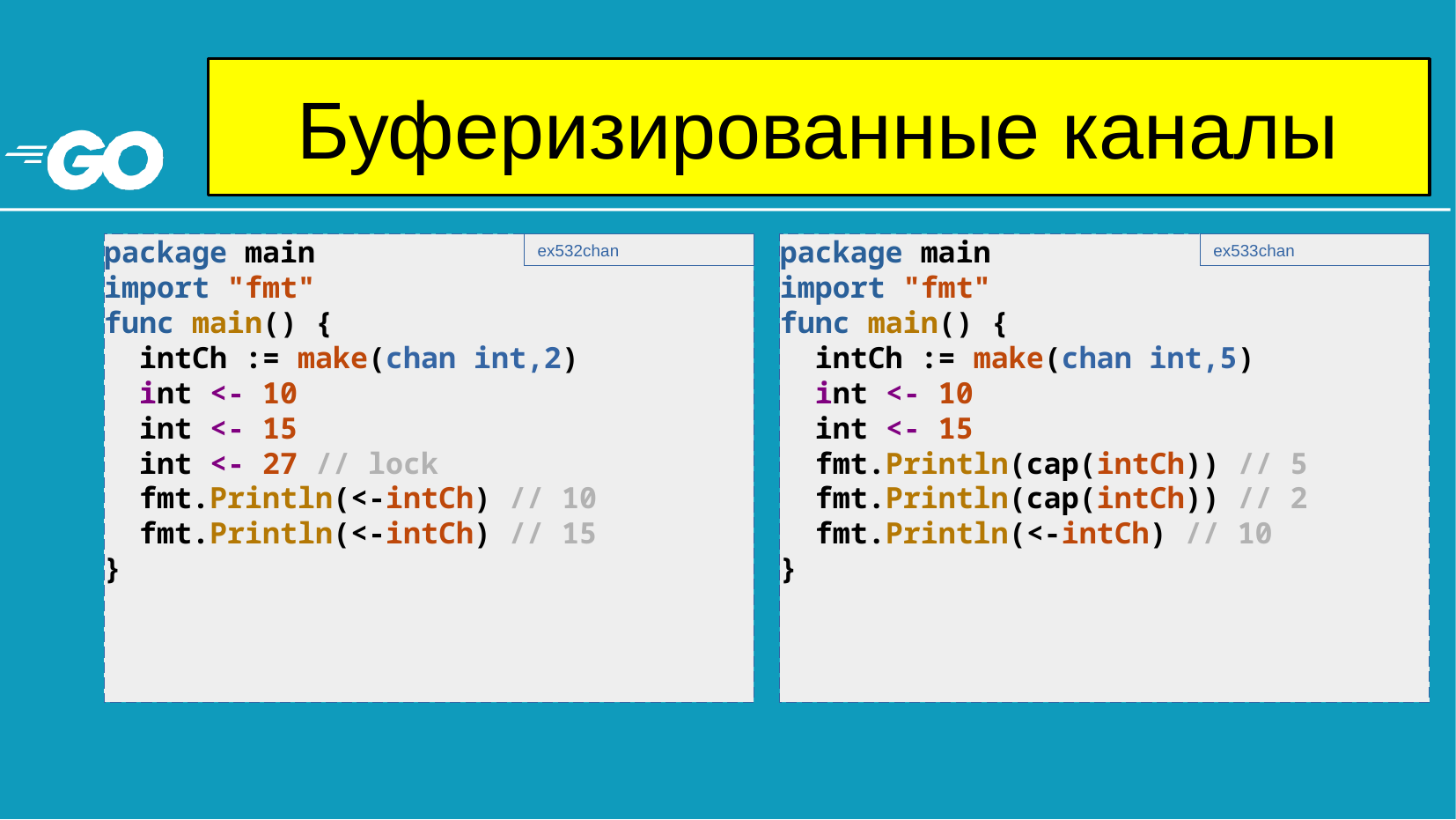

# Буферизированные каналы
package main
import "fmt"
func main() {
  intCh := make(chan int,2)
  int <- 10
  int <- 15
  int <- 27 // lock
  fmt.Println(<-intCh) // 10
  fmt.Println(<-intCh) // 15
}

ex532chan
package main
import "fmt"
func main() {
  intCh := make(chan int,5)
  int <- 10
  int <- 15
  fmt.Println(cap(intCh)) // 5
  fmt.Println(cap(intCh)) // 2
  fmt.Println(<-intCh) // 10
}

ex533chan